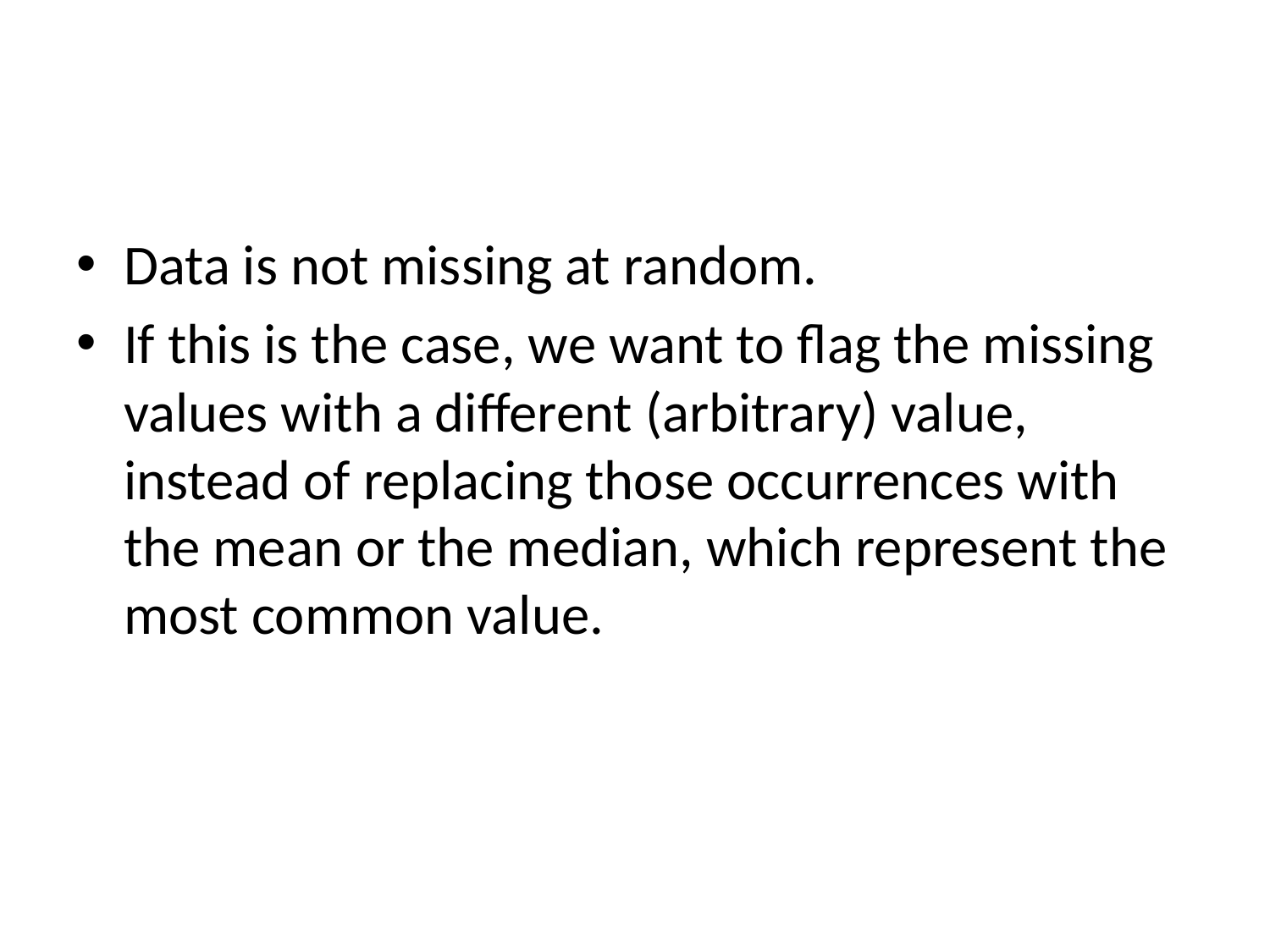

#
Data is not missing at random.
If this is the case, we want to flag the missing values with a different (arbitrary) value, instead of replacing those occurrences with the mean or the median, which represent the most common value.